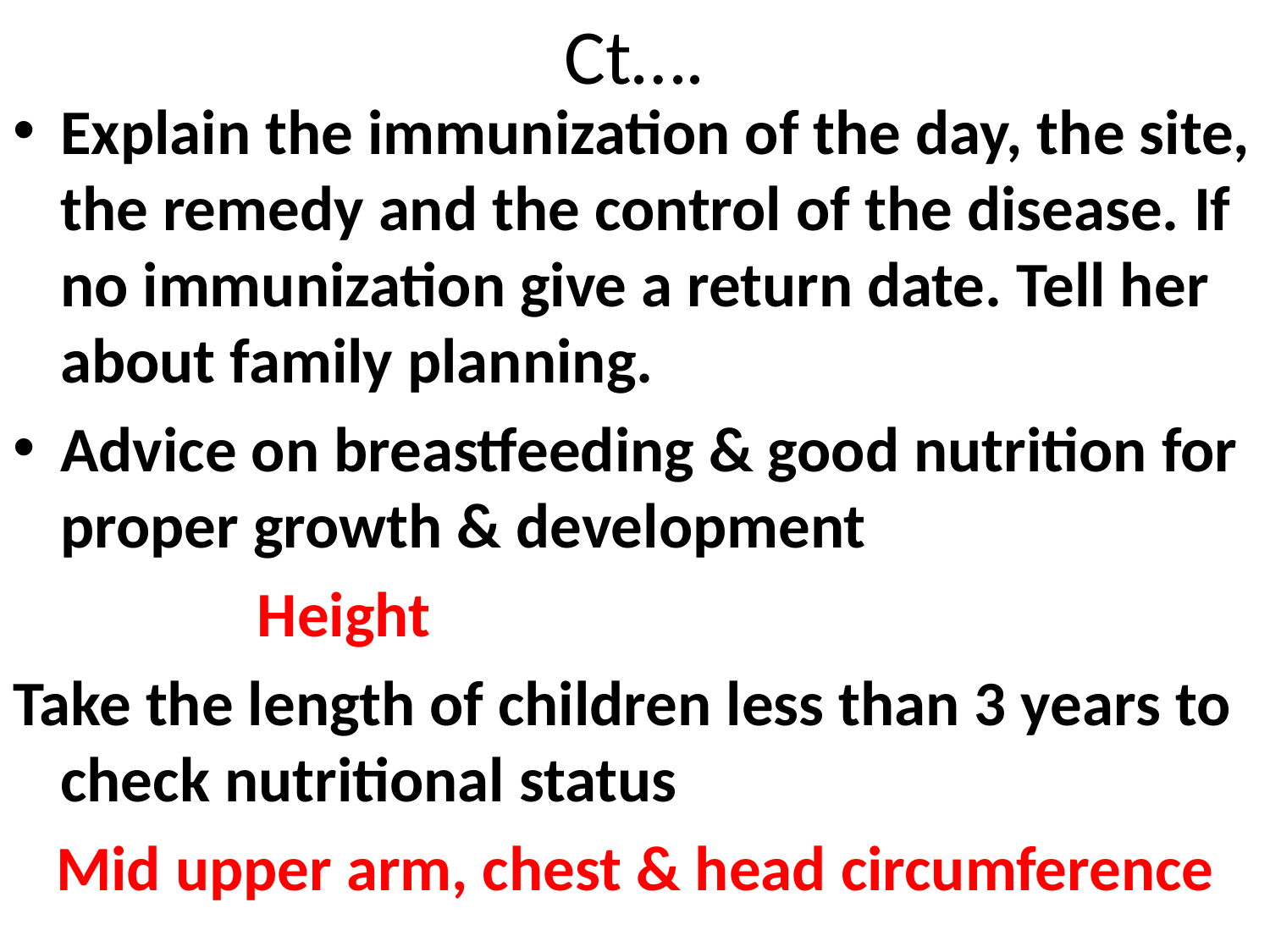

# Ct….
Explain the immunization of the day, the site, the remedy and the control of the disease. If no immunization give a return date. Tell her about family planning.
Advice on breastfeeding & good nutrition for proper growth & development
                 Height
Take the length of children less than 3 years to check nutritional status
   Mid upper arm, chest & head circumference